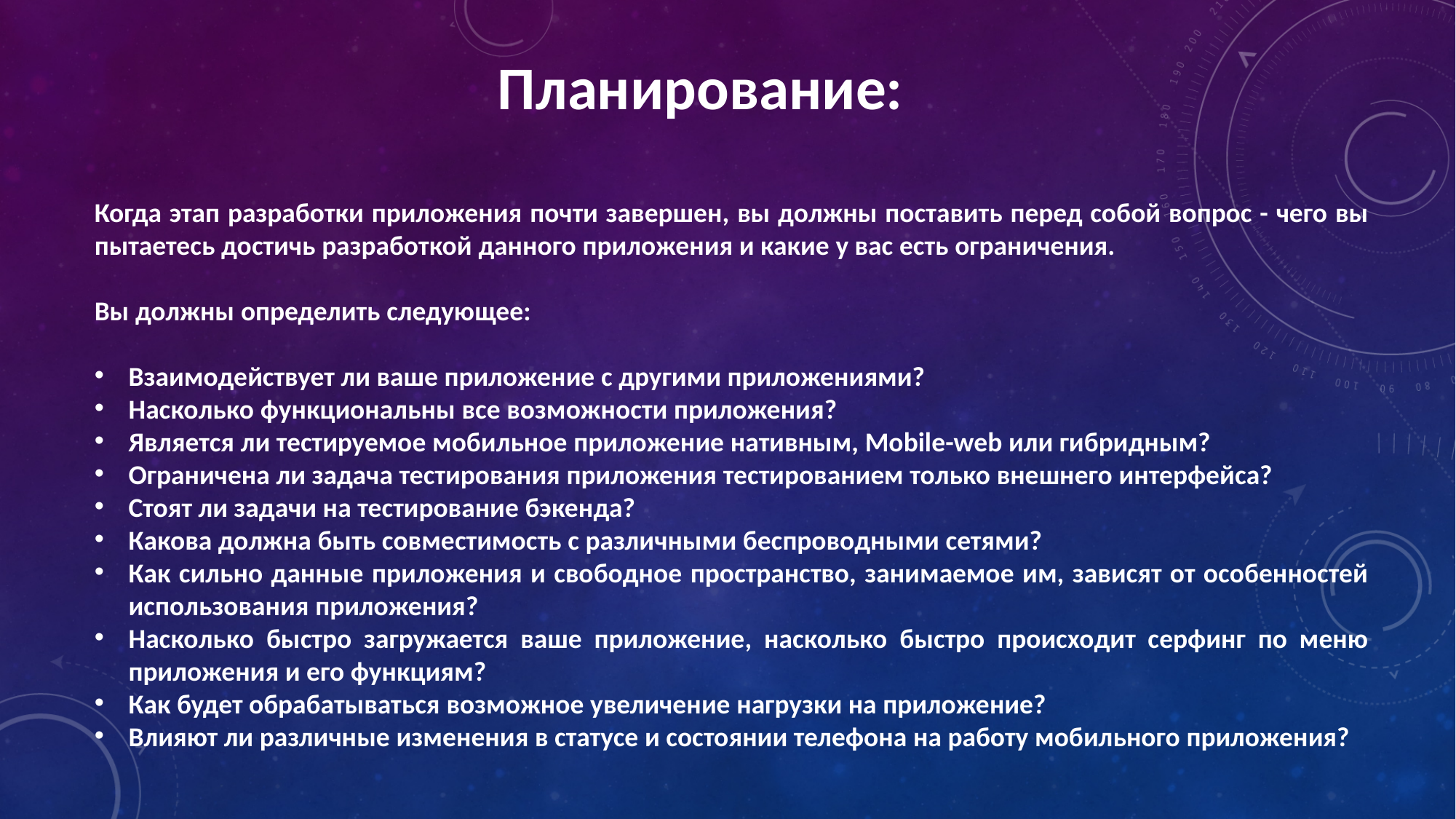

Планирование:

Когда этап разработки приложения почти завершен, вы должны поставить перед собой вопрос - чего вы пытаетесь достичь разработкой данного приложения и какие у вас есть ограничения.
Вы должны определить следующее:

Взаимодействует ли ваше приложение с другими приложениями?
Насколько функциональны все возможности приложения?
Является ли тестируемое мобильное приложение нативным, Mobile-web или гибридным?
Ограничена ли задача тестирования приложения тестированием только внешнего интерфейса?
Стоят ли задачи на тестирование бэкенда?
Какова должна быть совместимость с различными беспроводными сетями?
Как сильно данные приложения и свободное пространство, занимаемое им, зависят от особенностей использования приложения?
Насколько быстро загружается ваше приложение, насколько быстро происходит серфинг по меню приложения и его функциям?
Как будет обрабатываться возможное увеличение нагрузки на приложение?
Влияют ли различные изменения в статусе и состоянии телефона на работу мобильного приложения?